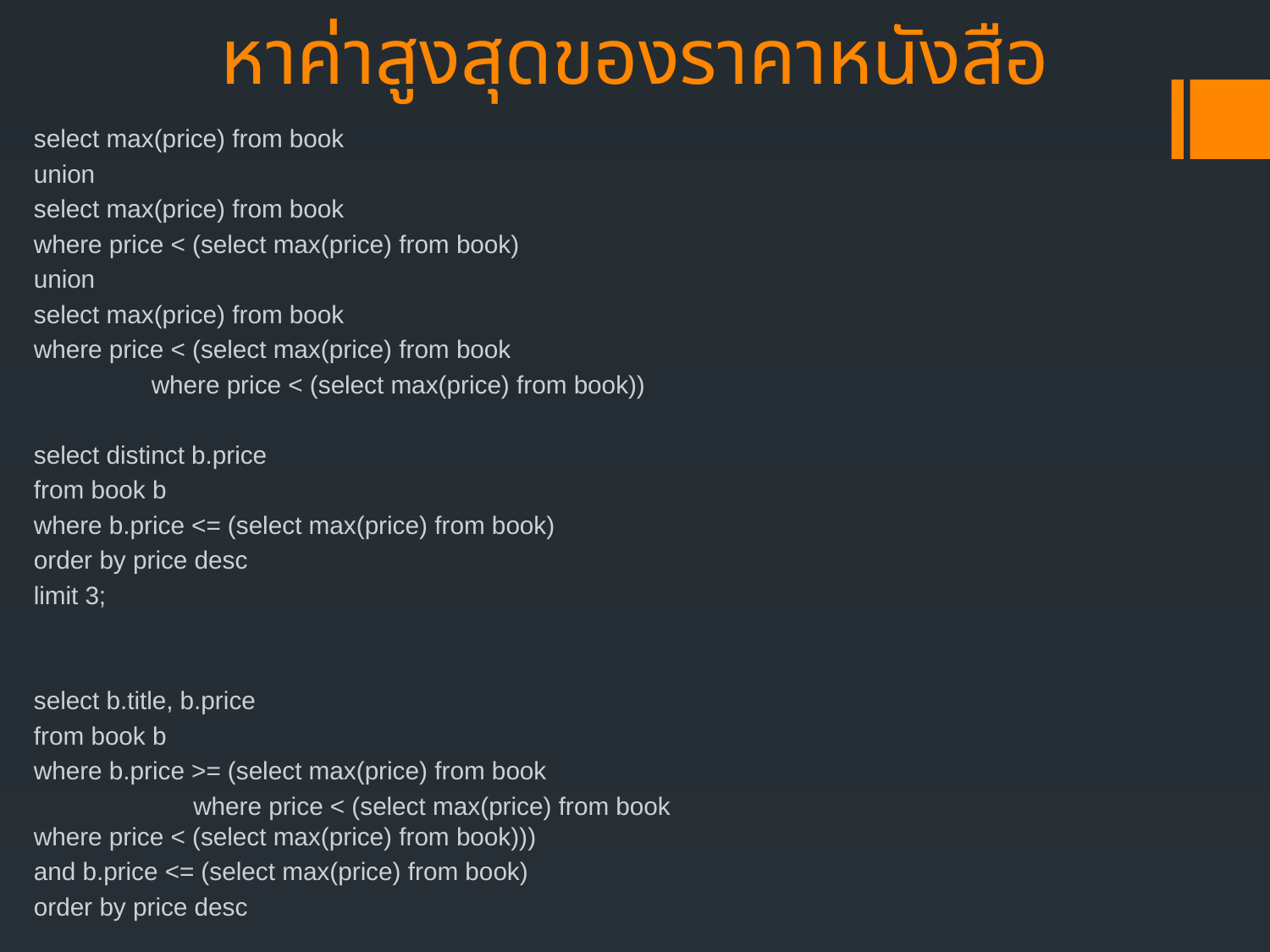

# หาค่าสูงสุดของราคาหนังสือ
select max(price) from book
union
select max(price) from book
where price < (select max(price) from book)
union
select max(price) from book
where price < (select max(price) from book
	     where price < (select max(price) from book))

select distinct b.price
from book b
where b.price <= (select max(price) from book)
order by price desc
limit 3;

select b.title, b.price
from book b
where b.price >= (select max(price) from book
	           where price < (select max(price) from book 						                where price < (select max(price) from book)))
and b.price <= (select max(price) from book)
order by price desc